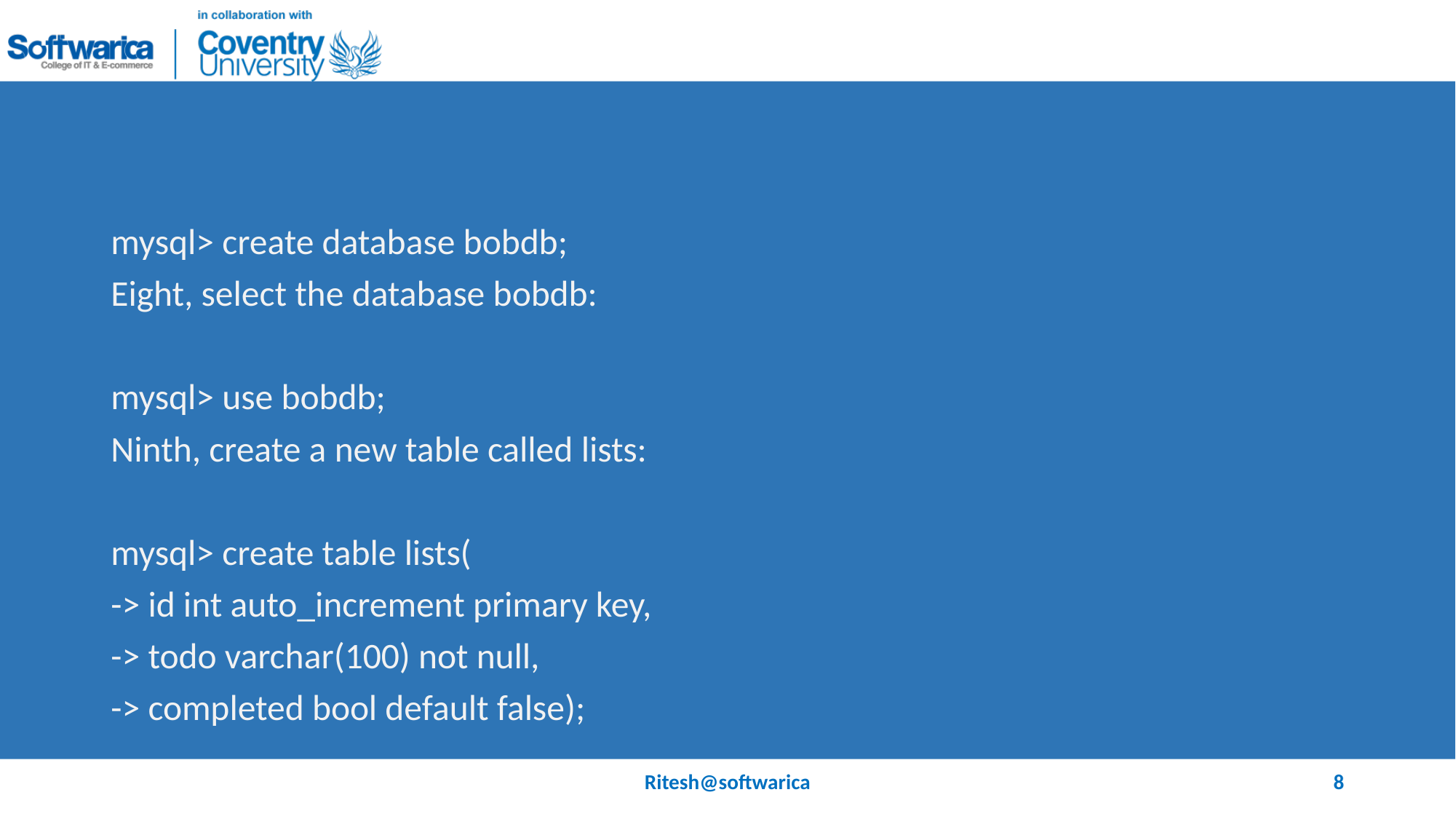

#
mysql> create database bobdb;
Eight, select the database bobdb:

mysql> use bobdb;
Ninth, create a new table called lists:

mysql> create table lists(
-> id int auto_increment primary key,
-> todo varchar(100) not null,
-> completed bool default false);
Ritesh@softwarica
8